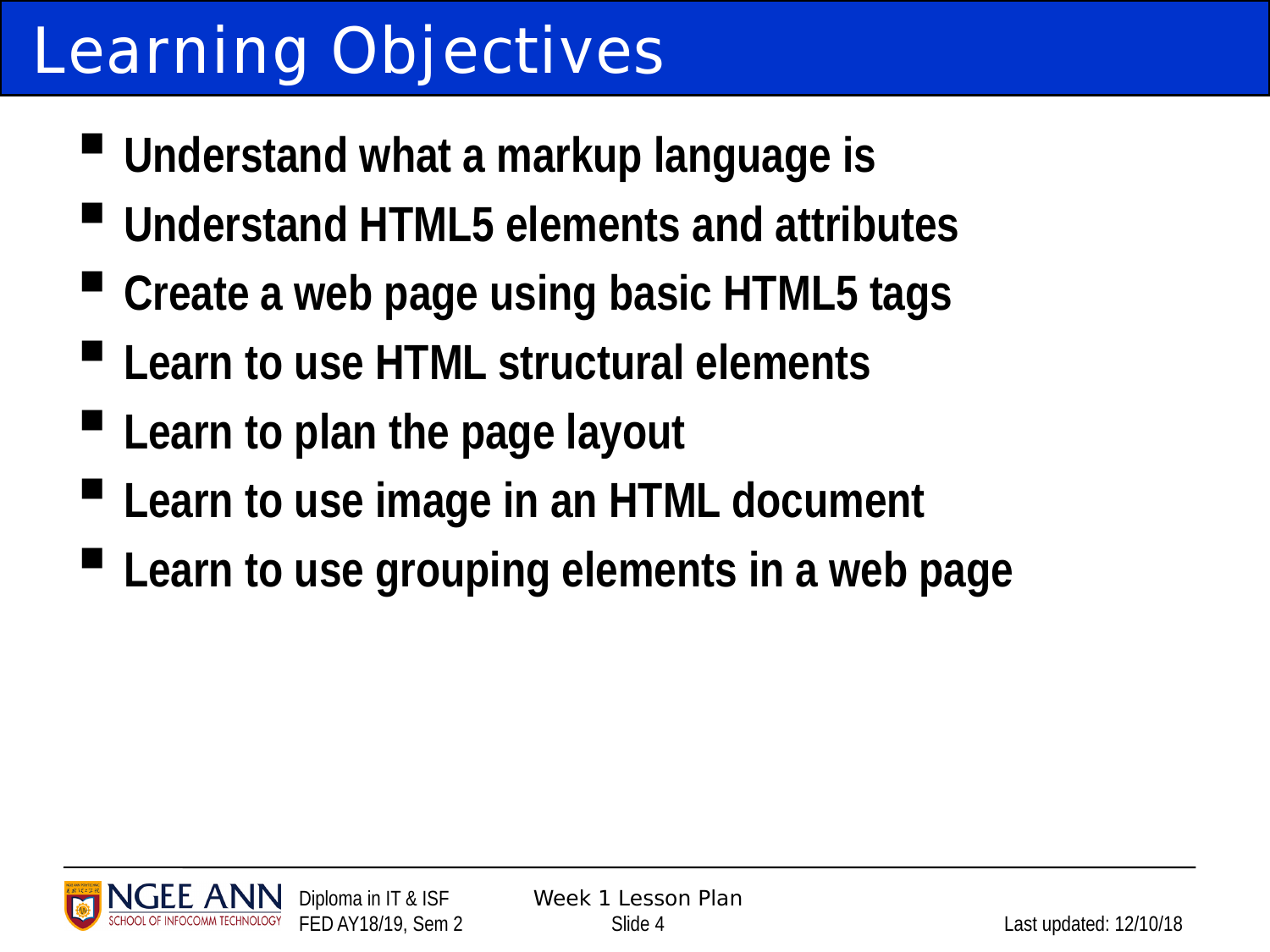

# Learning Objectives
Understand what a markup language is
Understand HTML5 elements and attributes
Create a web page using basic HTML5 tags
Learn to use HTML structural elements
Learn to plan the page layout
Learn to use image in an HTML document
Learn to use grouping elements in a web page